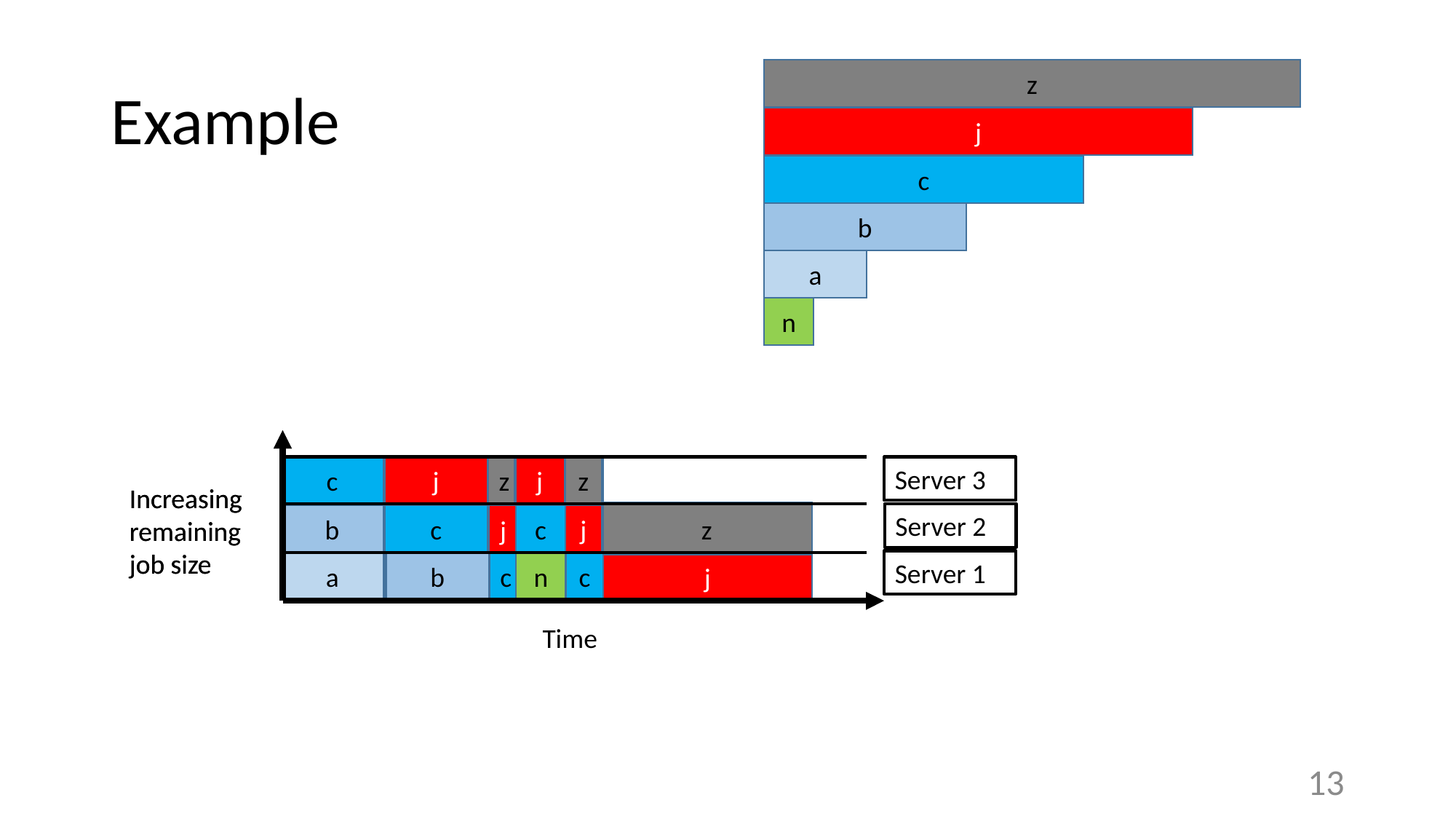

# Example
z
j
c
b
a
n
Server 3
Server 2
Server 1
Increasing remaining job size
Time
c
c
j
j
j
j
c
n
z
z
j
j
c
z
z
j
c
Increasing remaining job size
z
j
b
b
c
c
a
a
b
13